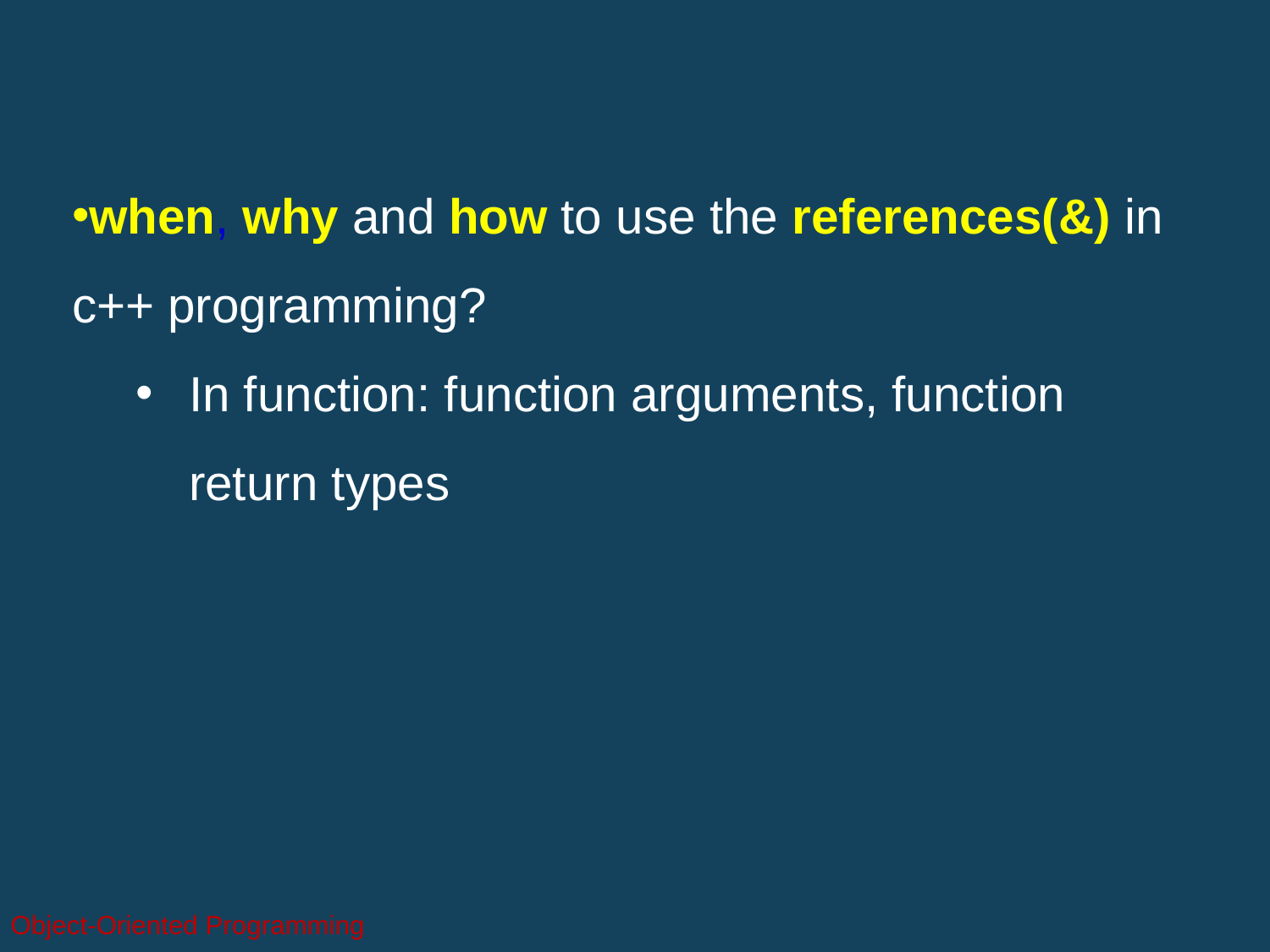

when, why and how to use the references(&) in c++ programming?
In function: function arguments, function return types
Object-Oriented Programming